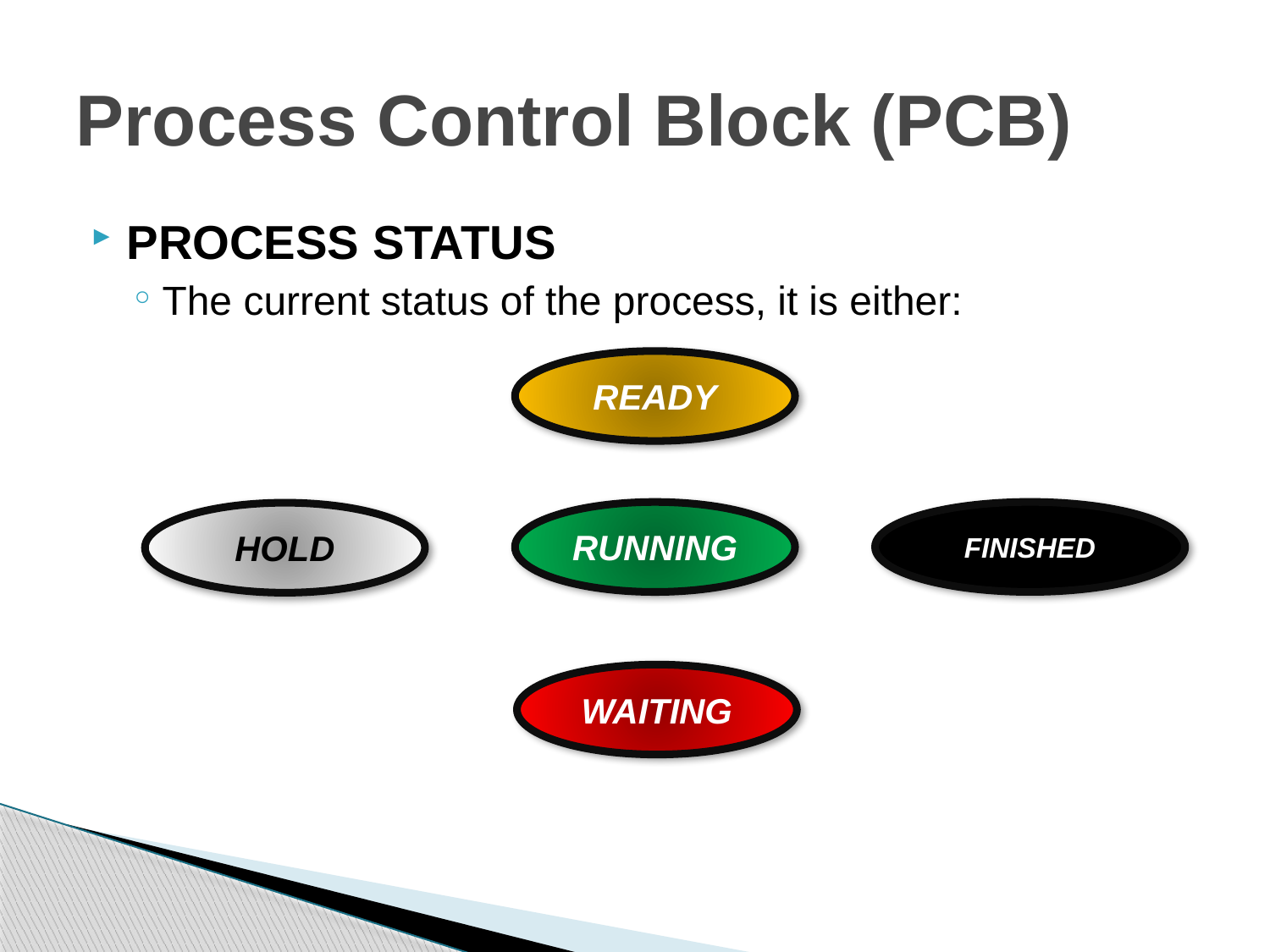

# Process Control Block (PCB)
PROCESS STATUS
The current status of the process, it is either:

READY
FINISHED
RUNNING
HOLD
WAITING